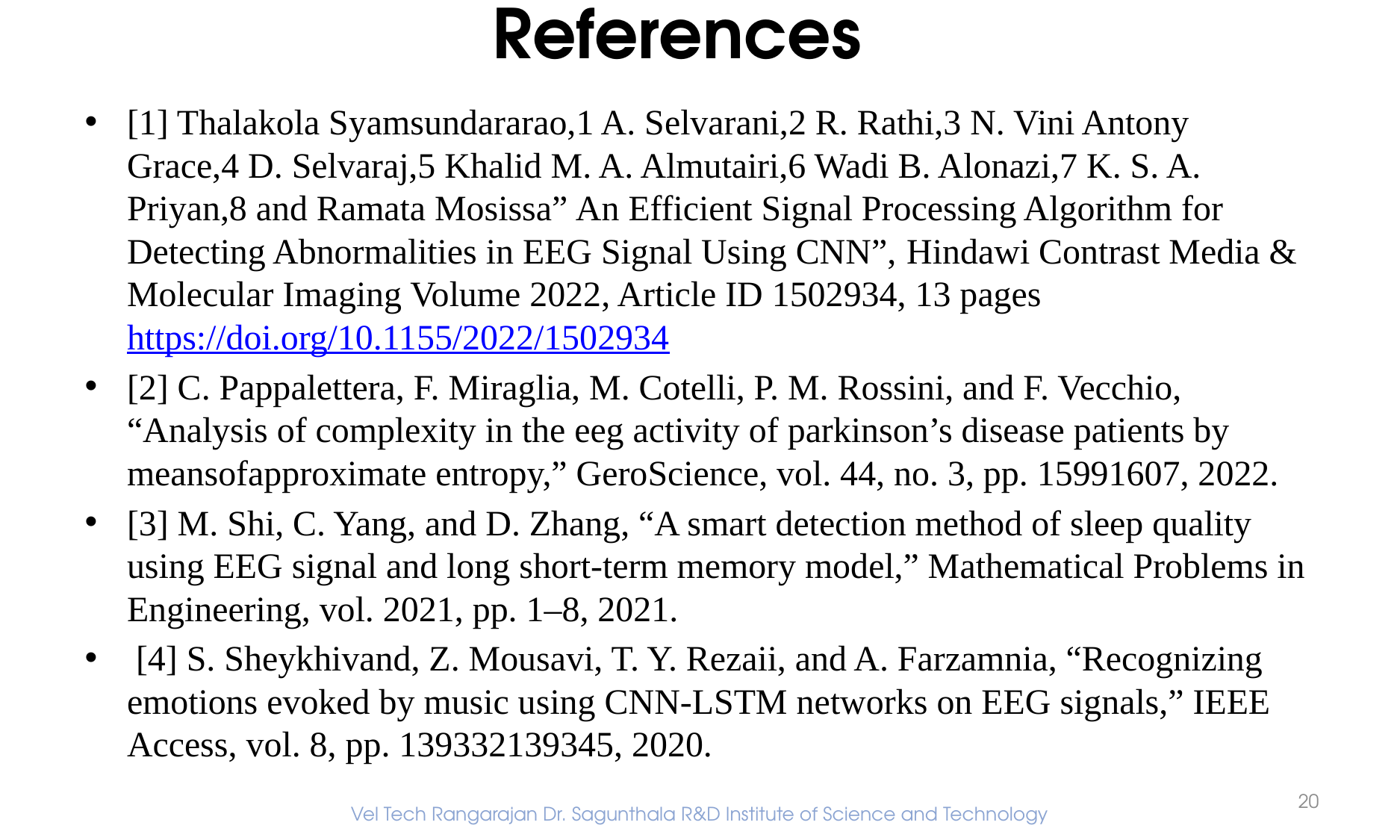

# References
[1] Thalakola Syamsundararao,1 A. Selvarani,2 R. Rathi,3 N. Vini Antony Grace,4 D. Selvaraj,5 Khalid M. A. Almutairi,6 Wadi B. Alonazi,7 K. S. A. Priyan,8 and Ramata Mosissa” An Efficient Signal Processing Algorithm for Detecting Abnormalities in EEG Signal Using CNN”, Hindawi Contrast Media & Molecular Imaging Volume 2022, Article ID 1502934, 13 pages https://doi.org/10.1155/2022/1502934
[2] C. Pappalettera, F. Miraglia, M. Cotelli, P. M. Rossini, and F. Vecchio, “Analysis of complexity in the eeg activity of parkinson’s disease patients by meansofapproximate entropy,” GeroScience, vol. 44, no. 3, pp. 15991607, 2022.
[3] M. Shi, C. Yang, and D. Zhang, “A smart detection method of sleep quality using EEG signal and long short-term memory model,” Mathematical Problems in Engineering, vol. 2021, pp. 1–8, 2021.
 [4] S. Sheykhivand, Z. Mousavi, T. Y. Rezaii, and A. Farzamnia, “Recognizing emotions evoked by music using CNN-LSTM networks on EEG signals,” IEEE Access, vol. 8, pp. 139332139345, 2020.
20
Vel Tech Rangarajan Dr. Sagunthala R&D Institute of Science and Technology